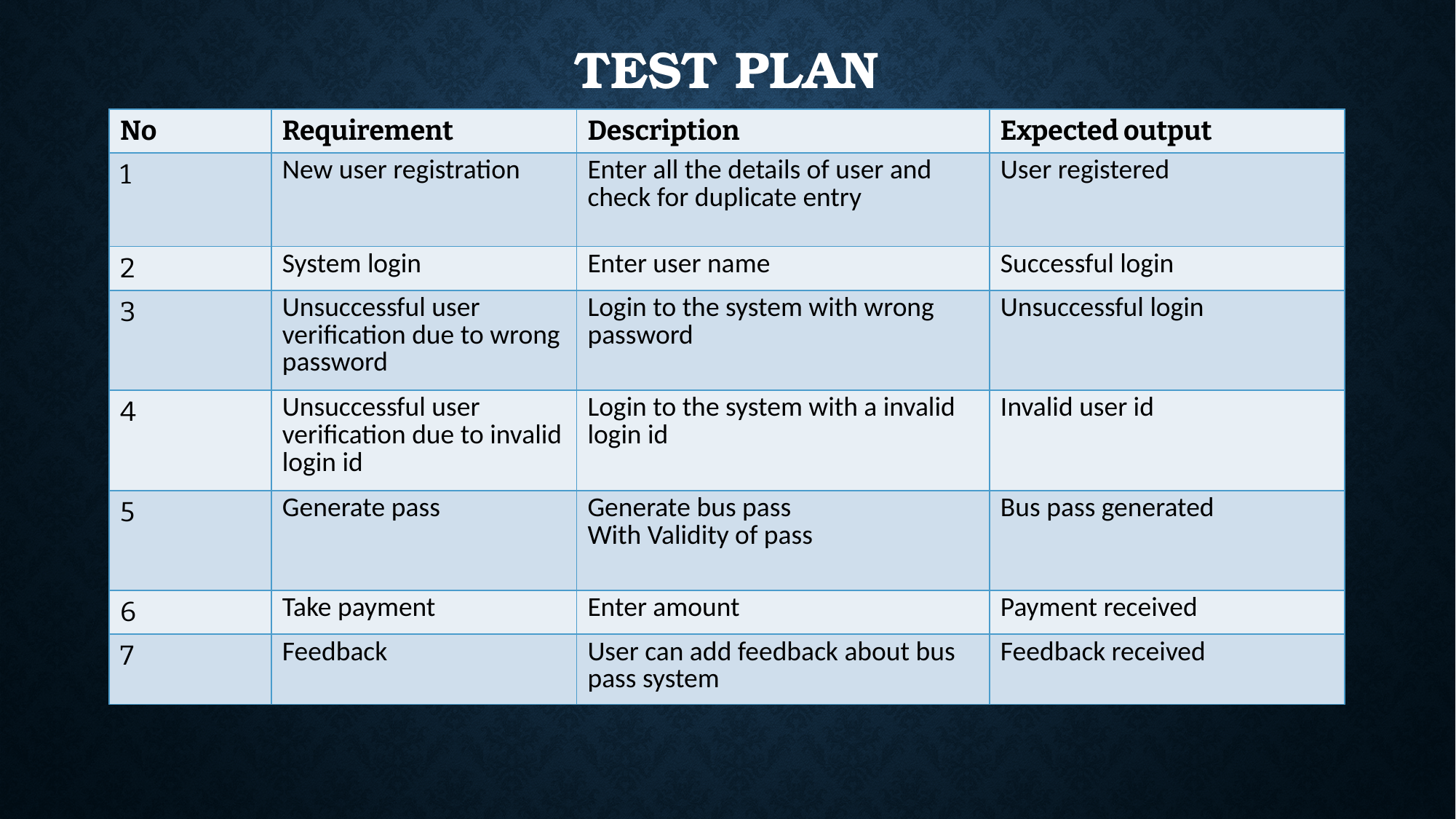

# Test plan
| No | Requirement | Description | Expected output |
| --- | --- | --- | --- |
| 1 | New user registration | Enter all the details of user and check for duplicate entry | User registered |
| 2 | System login | Enter user name | Successful login |
| 3 | Unsuccessful user verification due to wrong password | Login to the system with wrong password | Unsuccessful login |
| 4 | Unsuccessful user verification due to invalid login id | Login to the system with a invalid login id | Invalid user id |
| 5 | Generate pass | Generate bus pass With Validity of pass | Bus pass generated |
| 6 | Take payment | Enter amount | Payment received |
| 7 | Feedback | User can add feedback about bus pass system | Feedback received |